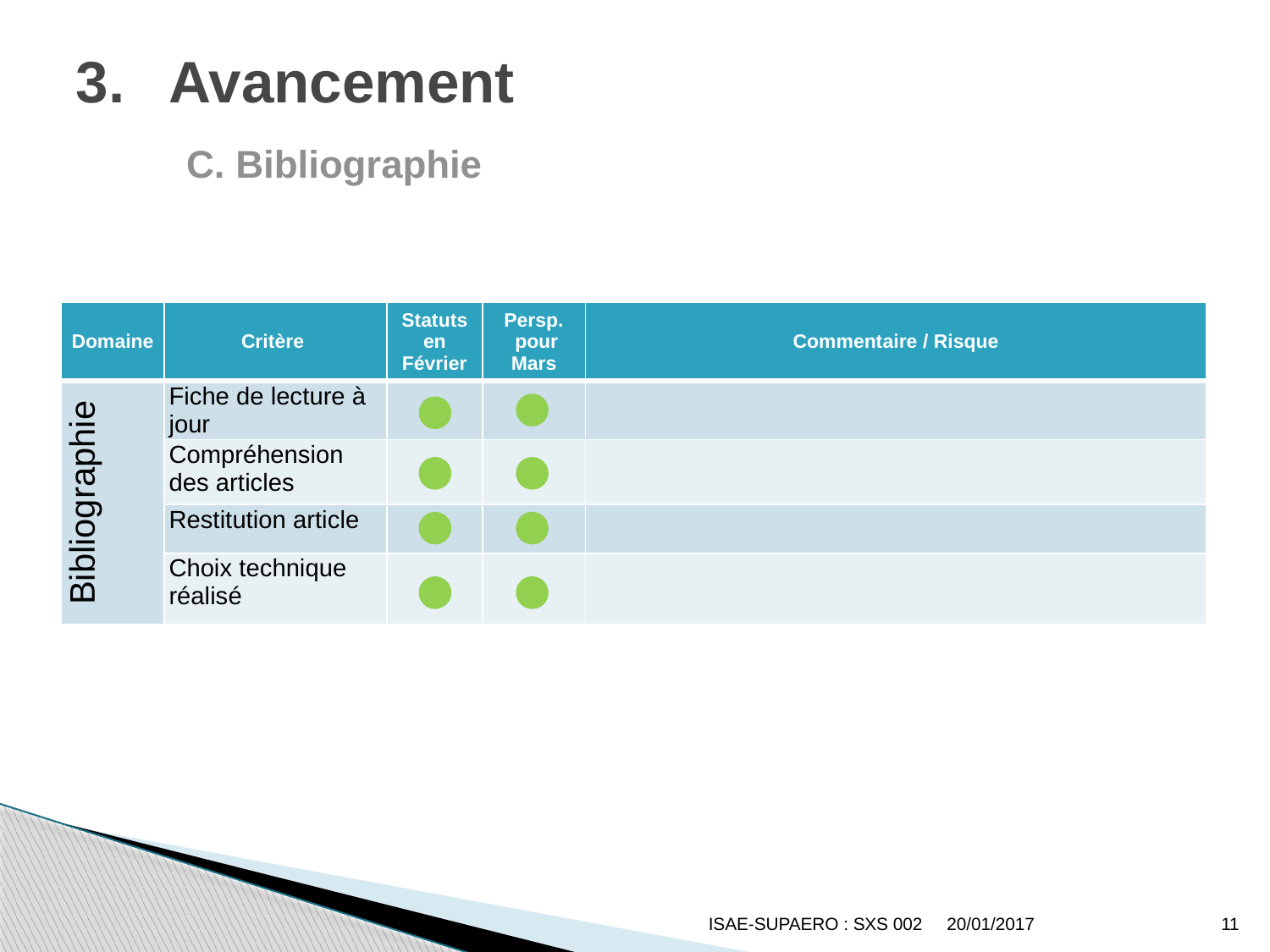

# Avancement C. Bibliographie
| Domaine | Critère | Statuts en Février | Persp. pour Mars | Commentaire / Risque |
| --- | --- | --- | --- | --- |
| Bibliographie | Fiche de lecture à jour |  |  |  |
|  | Compréhension des articles |  |  |  |
|  | Restitution article |  |  |  |
|  | Choix technique réalisé |  |  |  |

ISAE-SUPAERO : SXS 002
20/01/2017
11